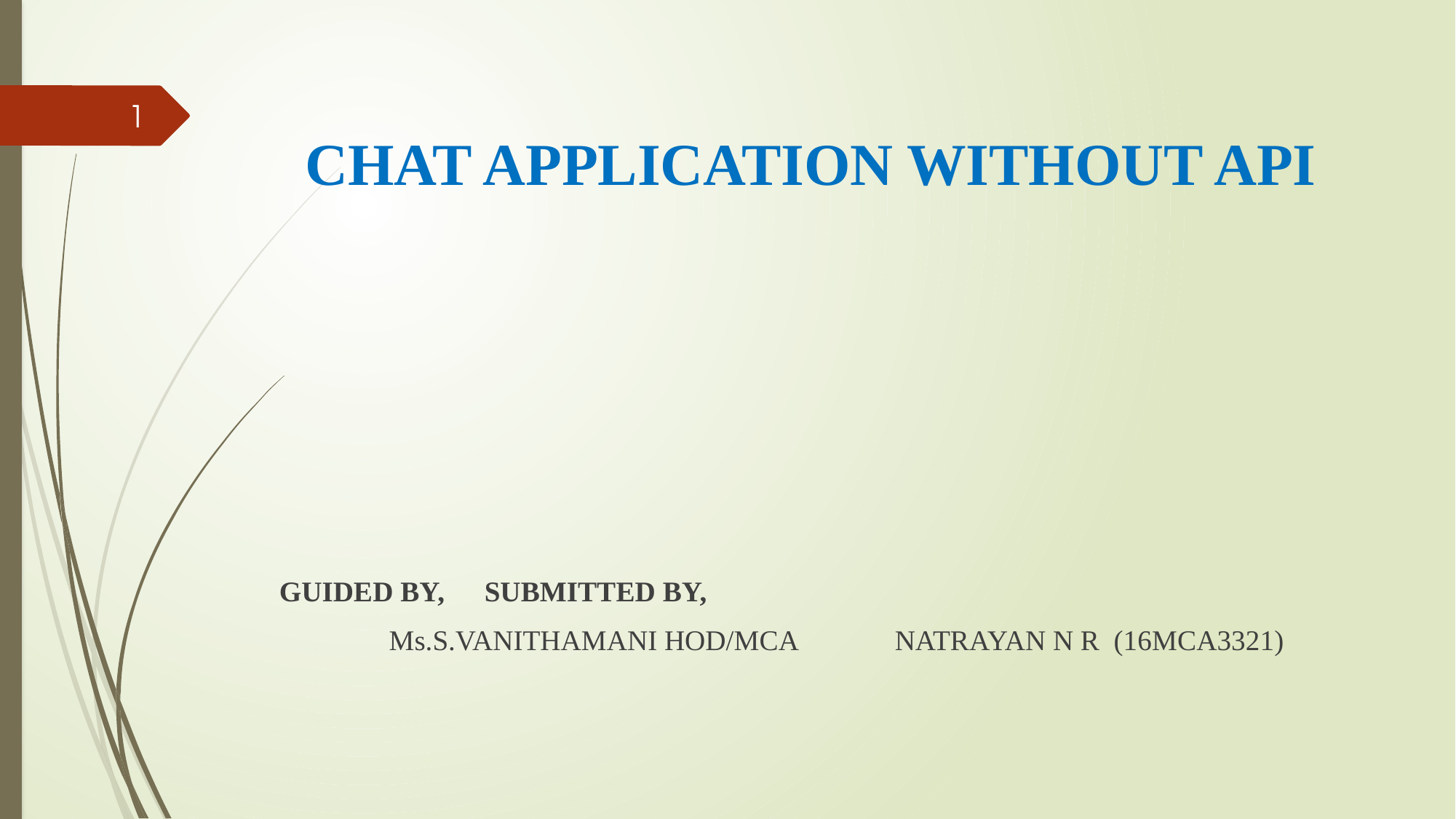

1
# CHAT APPLICATION WITHOUT API
GUIDED BY,								SUBMITTED BY,
	 Ms.S.VANITHAMANI HOD/MCA			NATRAYAN N R  (16MCA3321)